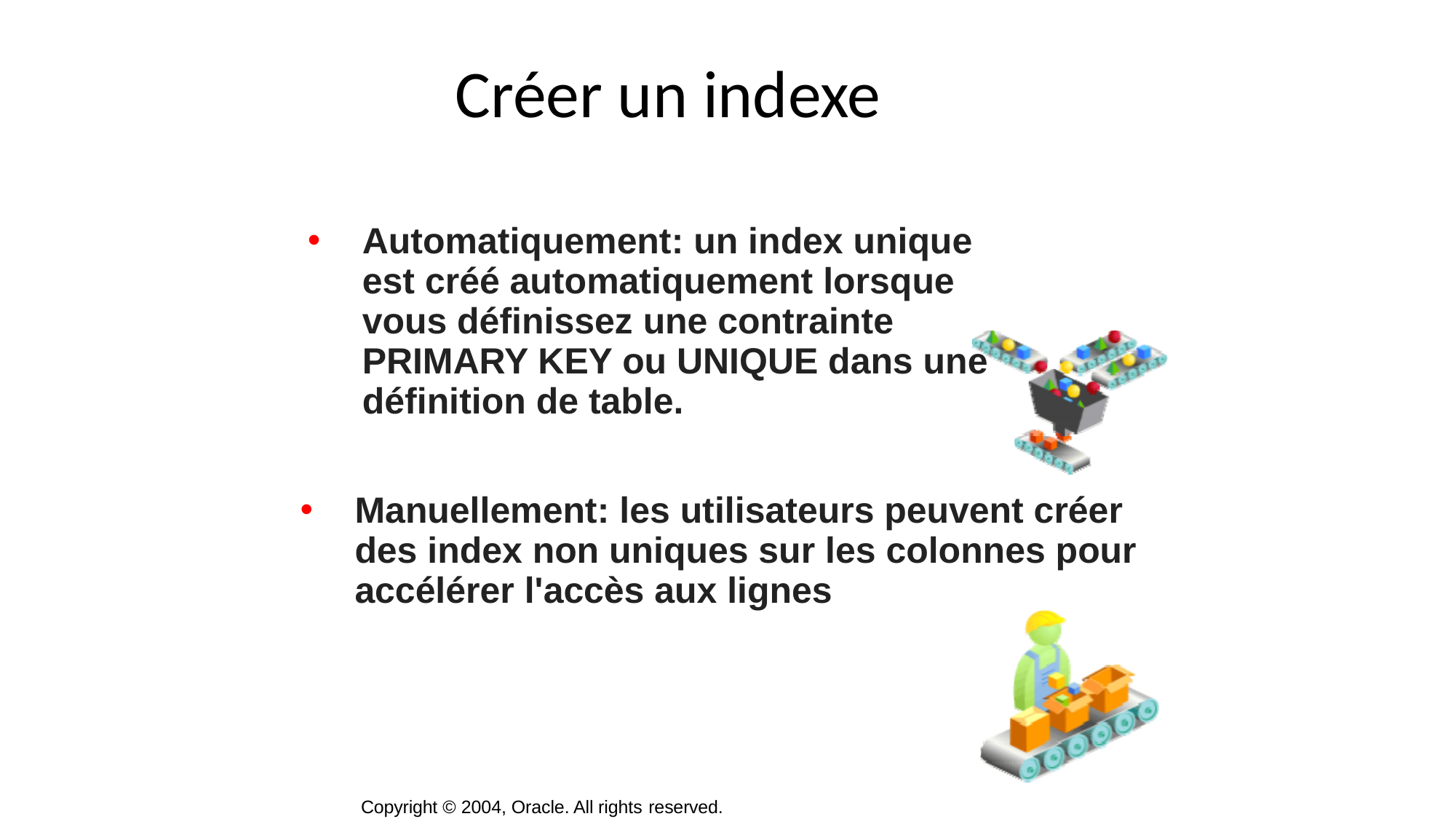

# Créer un indexe
Automatiquement: un index unique est créé automatiquement lorsque vous définissez une contrainte PRIMARY KEY ou UNIQUE dans une définition de table.

Manuellement: les utilisateurs peuvent créer des index non uniques sur les colonnes pour accélérer l'accès aux lignes

Copyright © 2004, Oracle. All rights reserved.